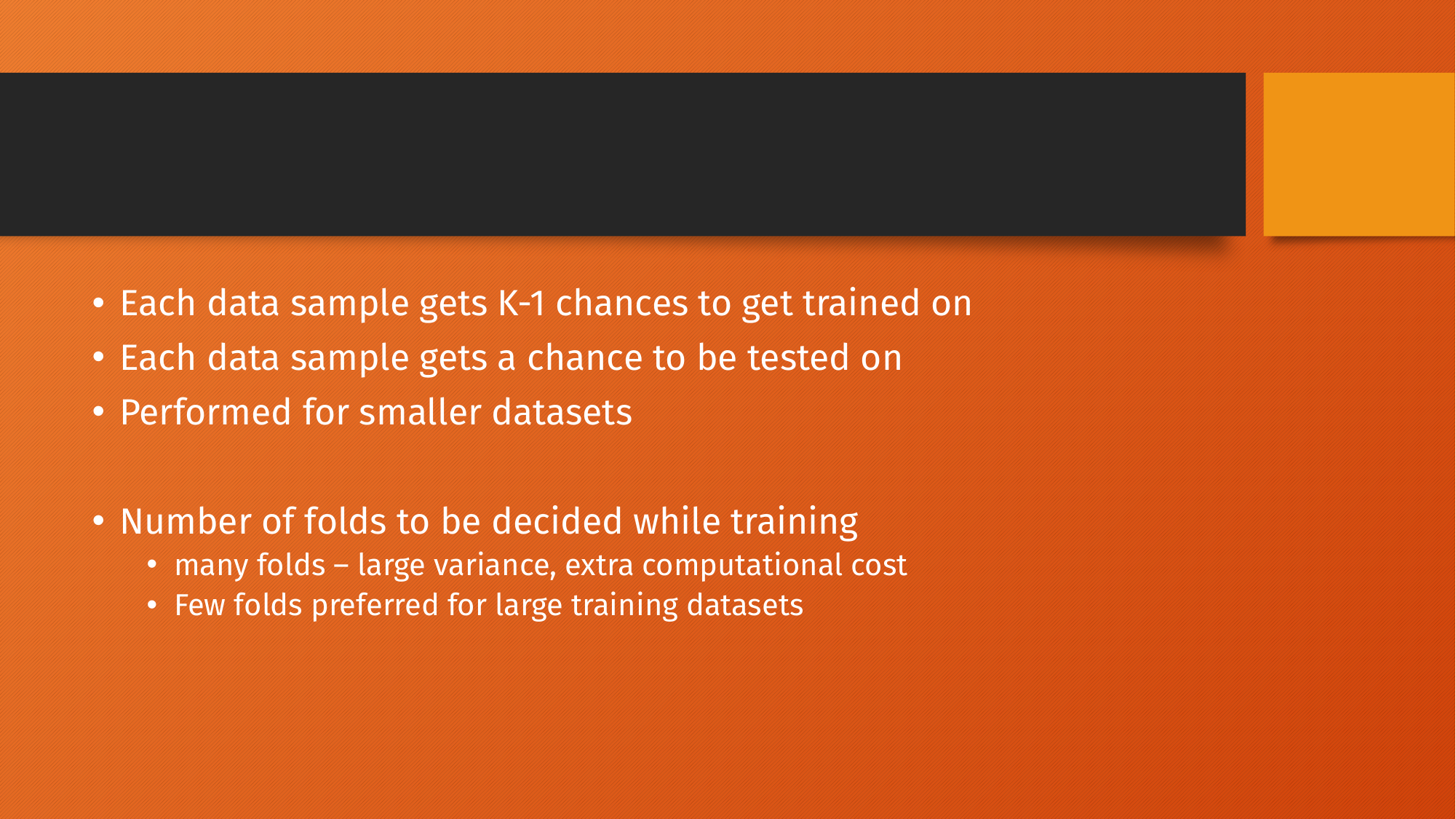

#
Each data sample gets K-1 chances to get trained on
Each data sample gets a chance to be tested on
Performed for smaller datasets

Number of folds to be decided while training
many folds – large variance, extra computational cost
Few folds preferred for large training datasets